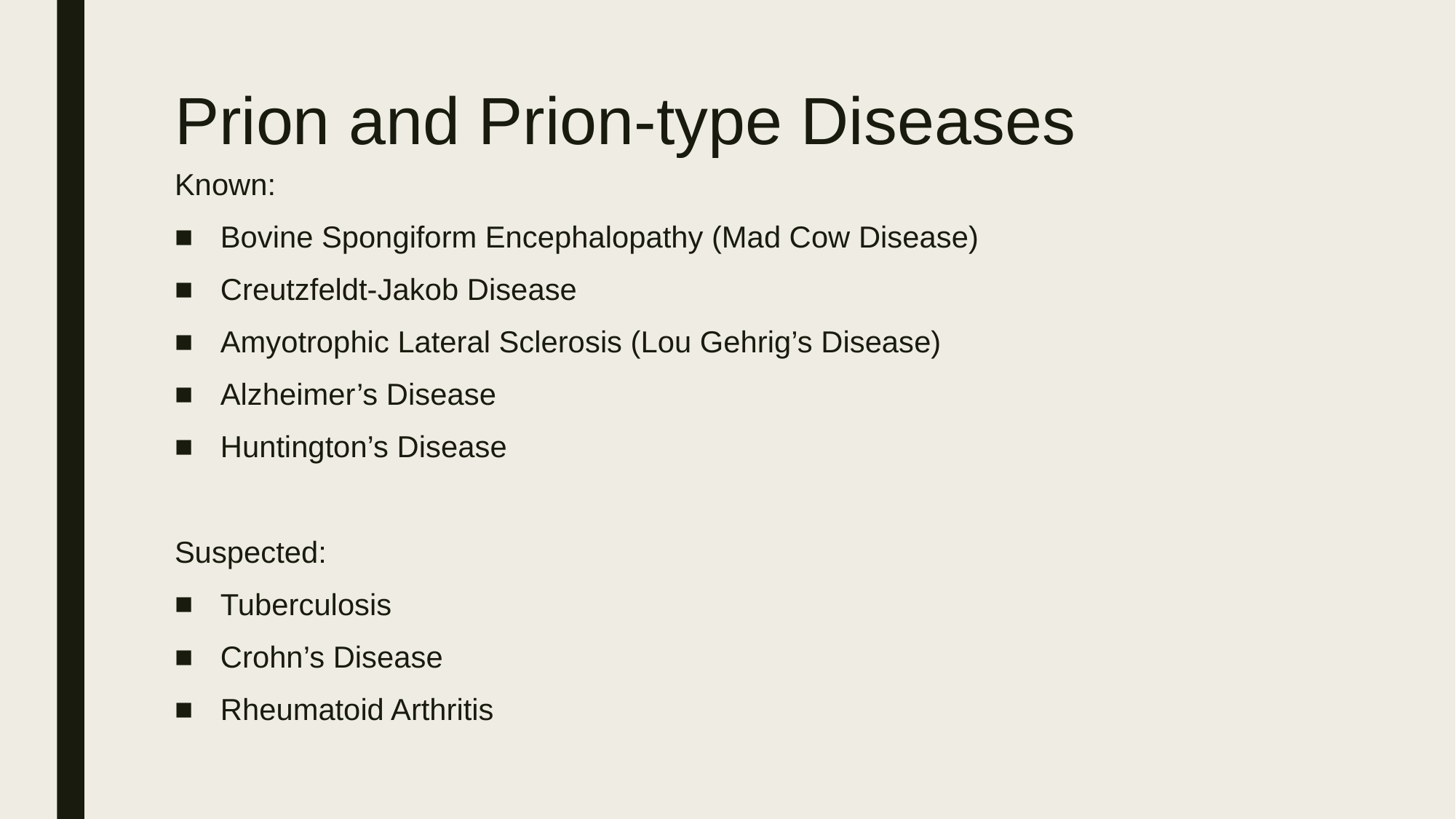

# Prion and Prion-type Diseases
Known:
Bovine Spongiform Encephalopathy (Mad Cow Disease)
Creutzfeldt-Jakob Disease
Amyotrophic Lateral Sclerosis (Lou Gehrig’s Disease)
Alzheimer’s Disease
Huntington’s Disease

Suspected:
Tuberculosis
Crohn’s Disease
Rheumatoid Arthritis